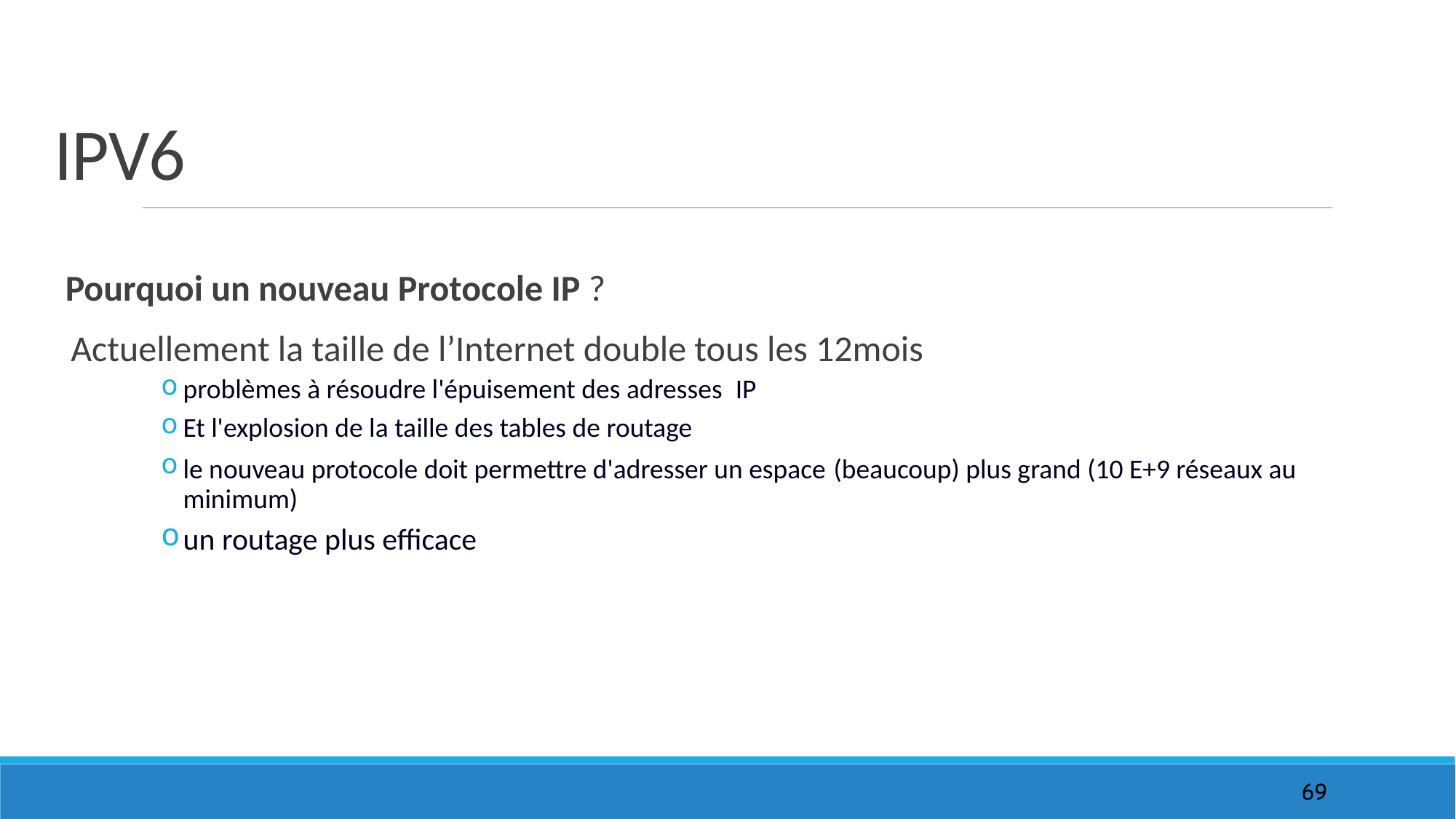

# IPV6
Pourquoi un nouveau Protocole IP ?
  Actuellement la taille de l’Internet double tous les 12mois
problèmes à résoudre l'épuisement des adresses  IP
Et l'explosion de la taille des tables de routage
le nouveau protocole doit permettre d'adresser un espace (beaucoup) plus grand (10 E+9 réseaux au minimum)
un routage plus efficace

69